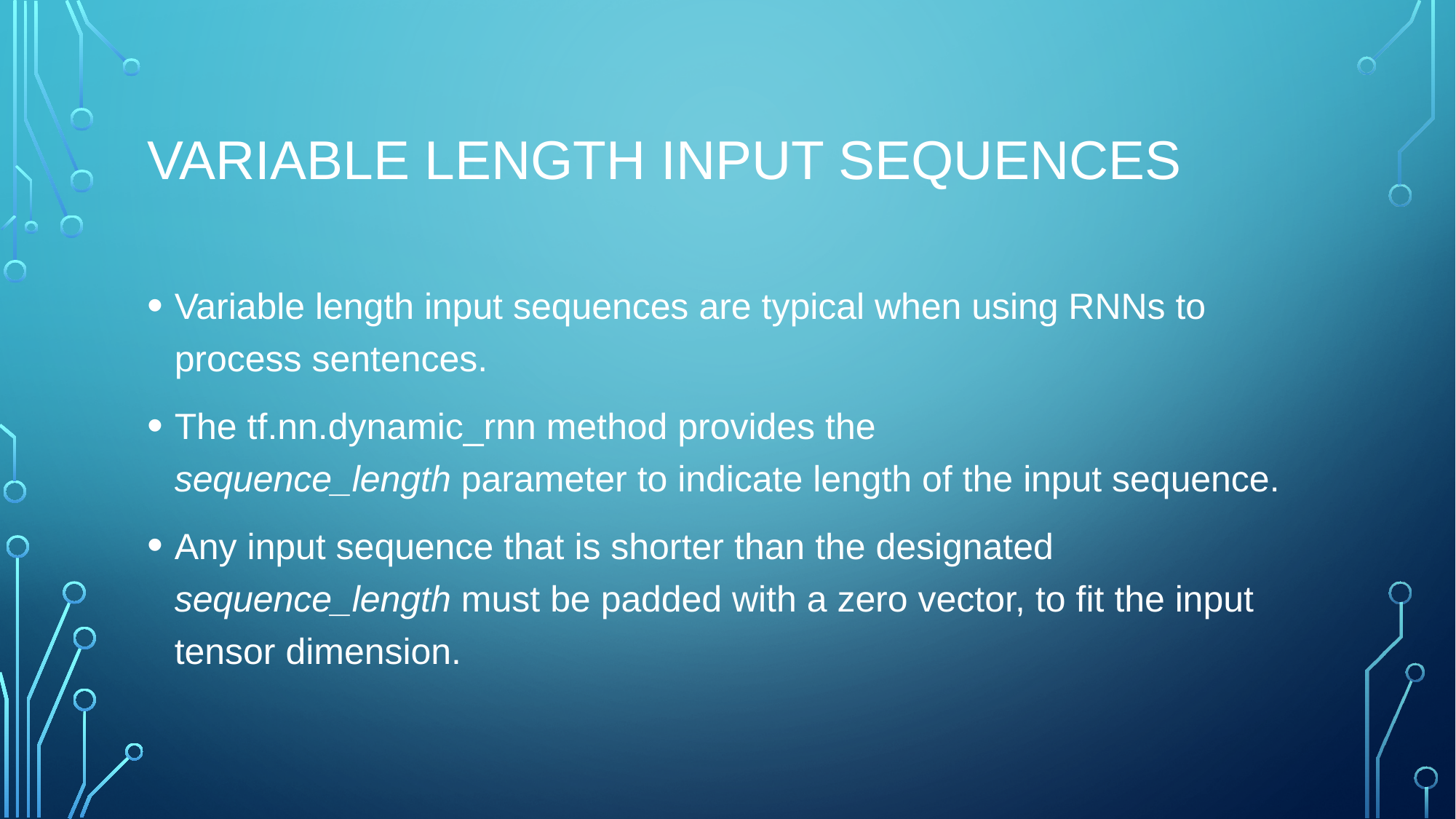

# Variable length input sequences
Variable length input sequences are typical when using RNNs to process sentences.
The tf.nn.dynamic_rnn method provides the sequence_length parameter to indicate length of the input sequence.
Any input sequence that is shorter than the designated sequence_length must be padded with a zero vector, to fit the input tensor dimension.